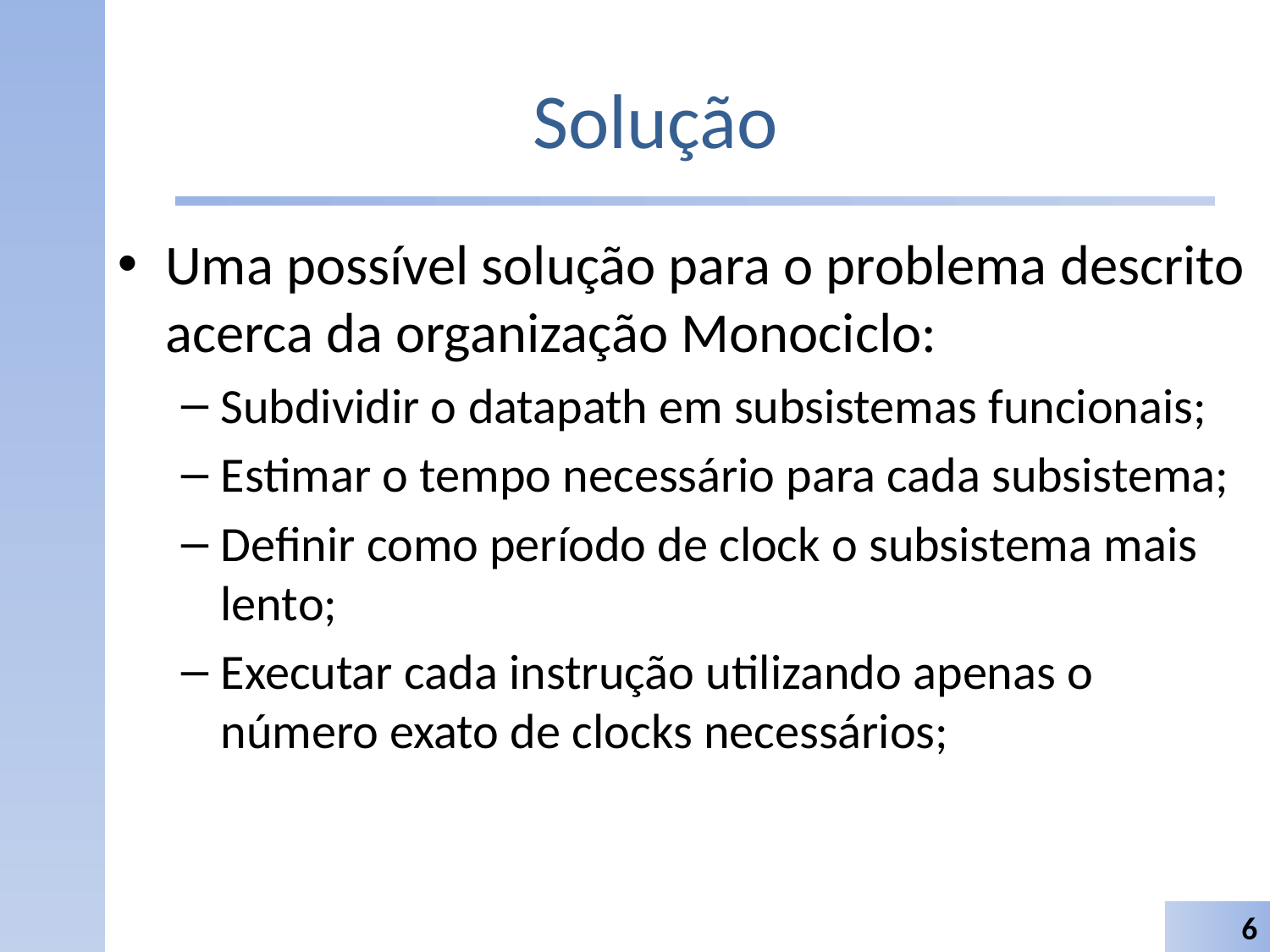

# Solução
Uma possível solução para o problema descrito acerca da organização Monociclo:
Subdividir o datapath em subsistemas funcionais;
Estimar o tempo necessário para cada subsistema;
Definir como período de clock o subsistema mais lento;
Executar cada instrução utilizando apenas o número exato de clocks necessários;

6